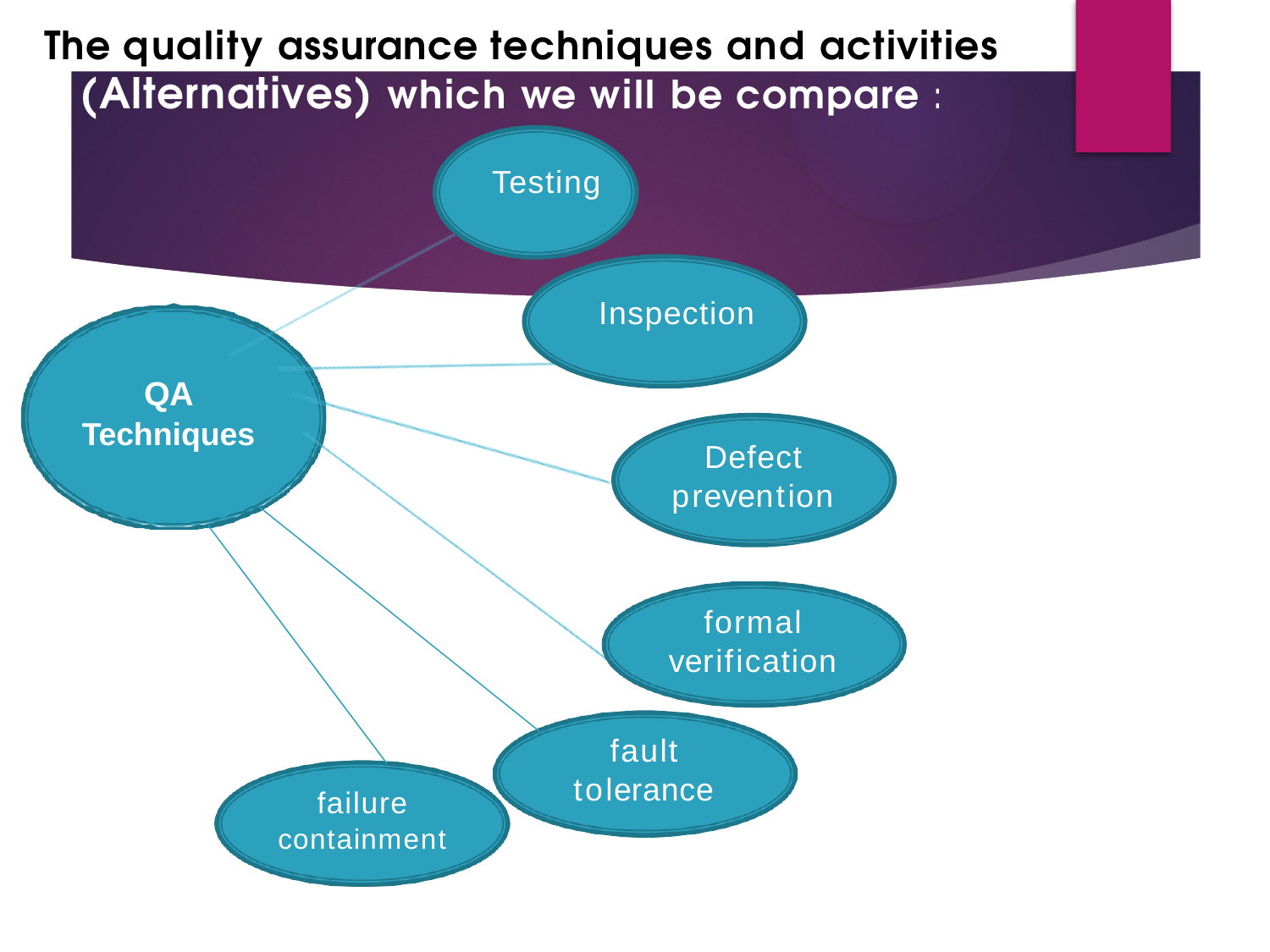

# The quality assurance techniques and activities
(Alternatives) which we will be compare :

Testing

Inspection

QA
Techniques

Defect  prevention

formal  verification
fault  tolerance
failure
containment